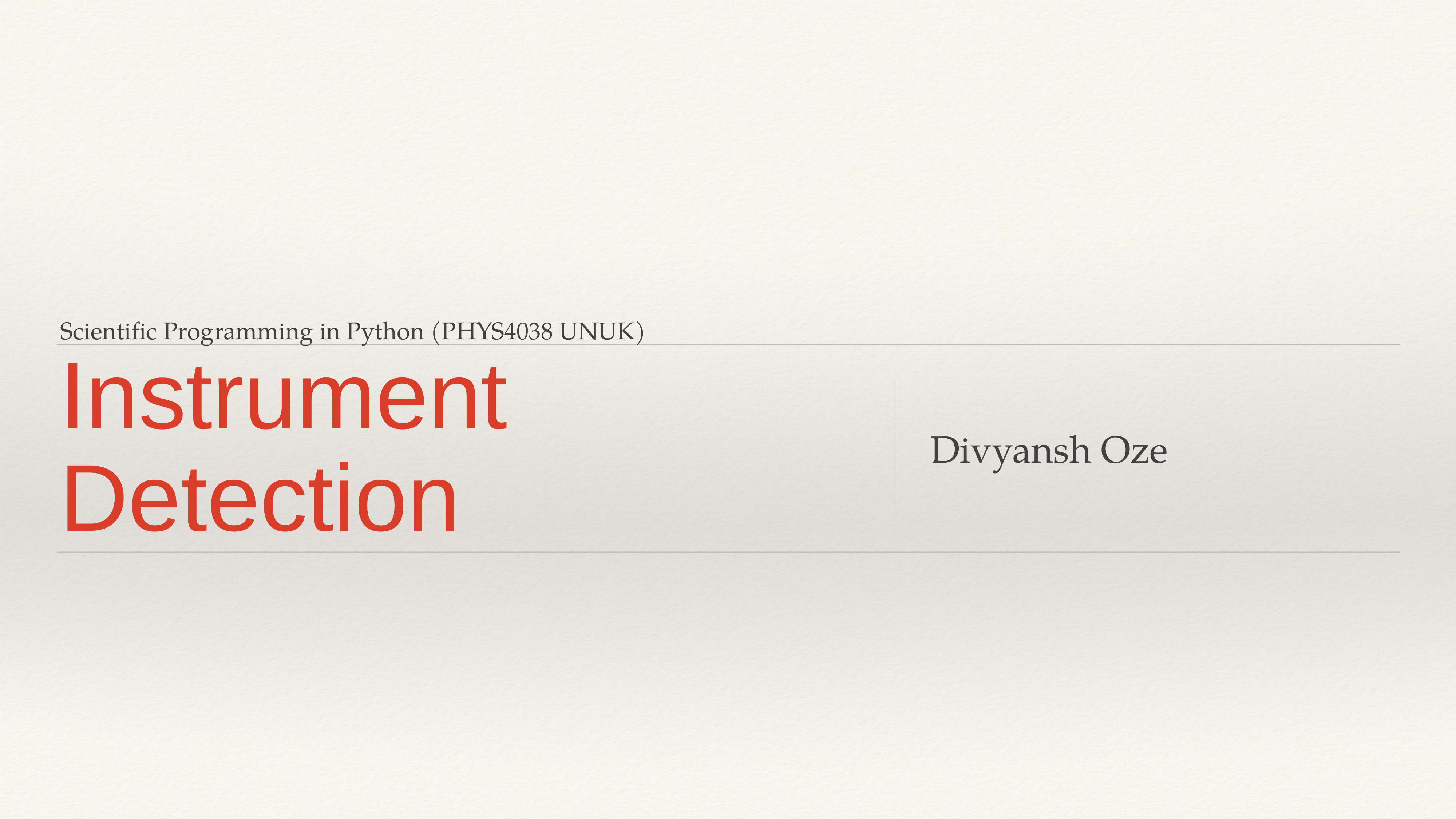

Scientific Programming in Python (PHYS4038 UNUK)

# Instrument Detection
Divyansh Oze